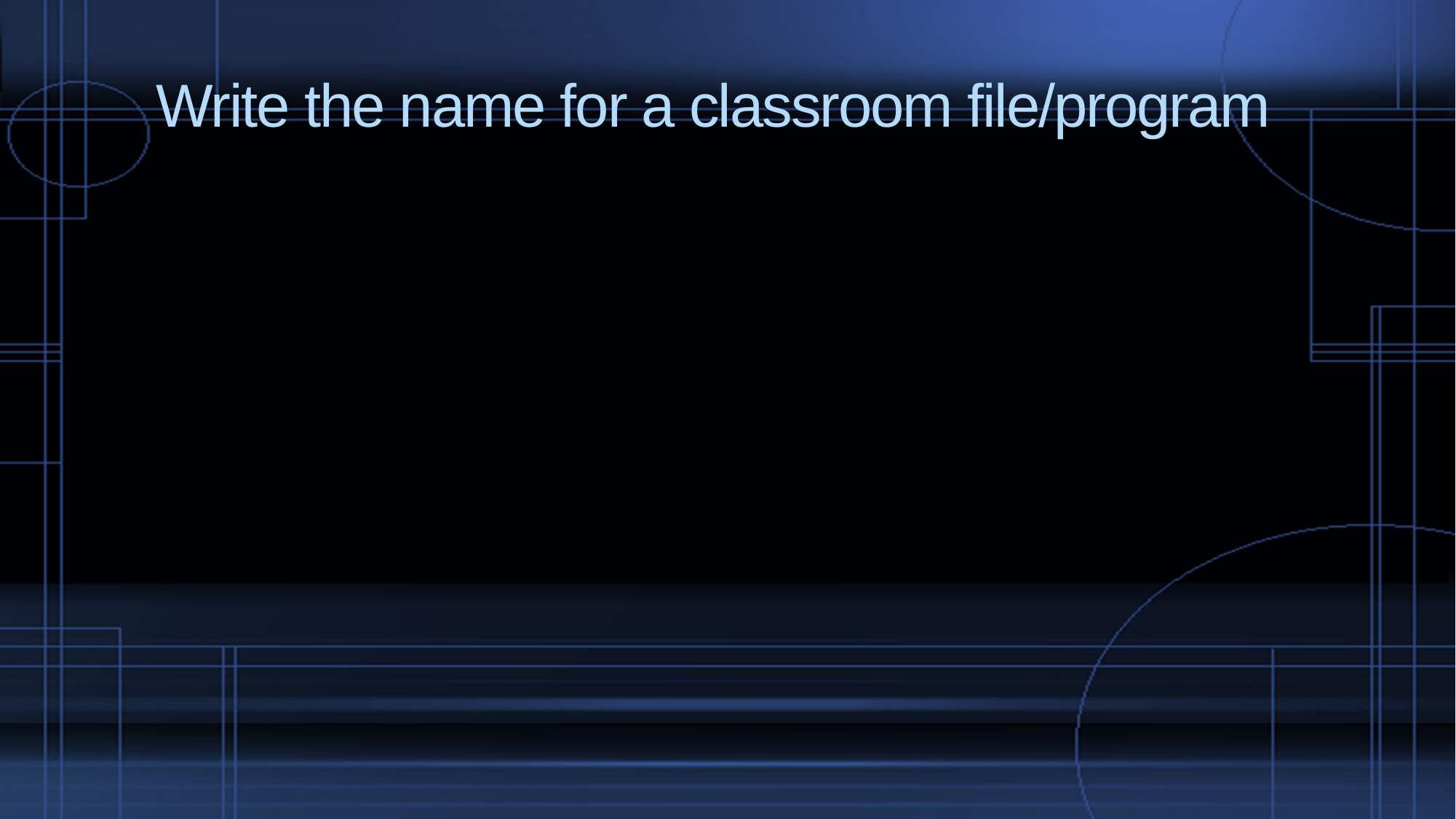

# Write the name for a classroom file/program